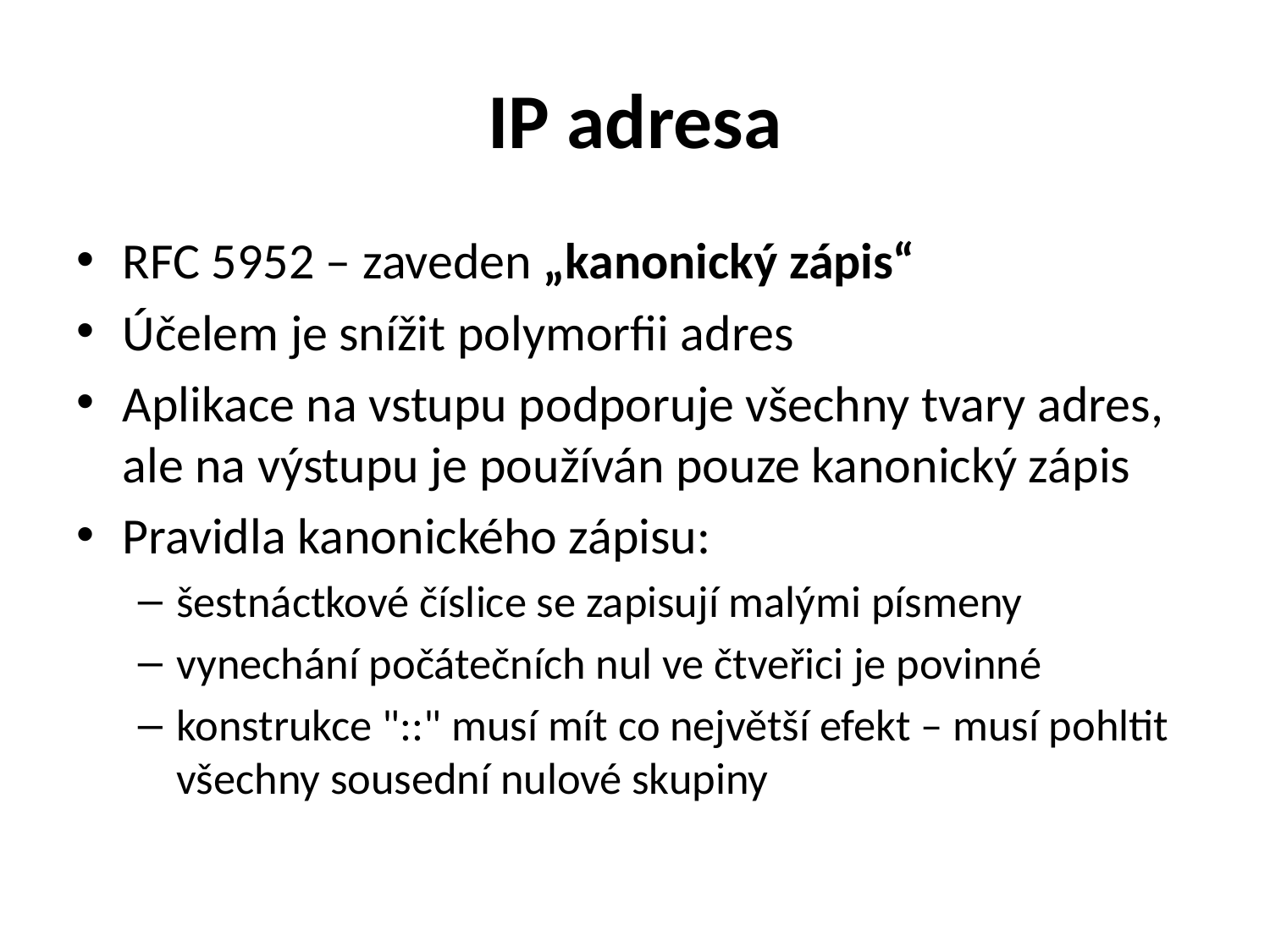

# IP adresa
RFC 5952 – zaveden „kanonický zápis“
Účelem je snížit polymorfii adres
Aplikace na vstupu podporuje všechny tvary adres, ale na výstupu je používán pouze kanonický zápis
Pravidla kanonického zápisu:
šestnáctkové číslice se zapisují malými písmeny
vynechání počátečních nul ve čtveřici je povinné
konstrukce "::" musí mít co největší efekt – musí pohltit všechny sousední nulové skupiny